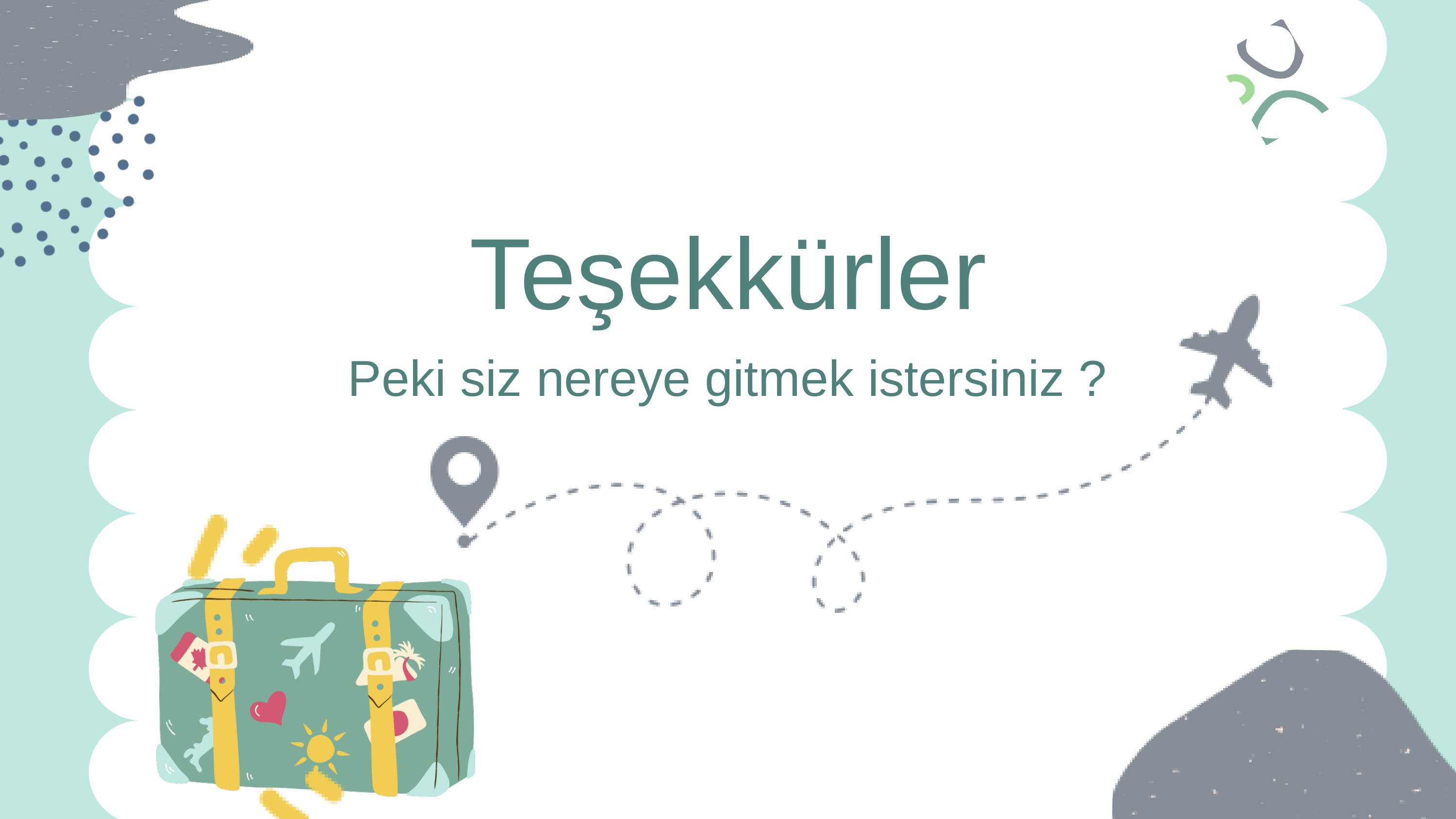

Teşekkürler

Peki siz nereye gitmek istersiniz ?